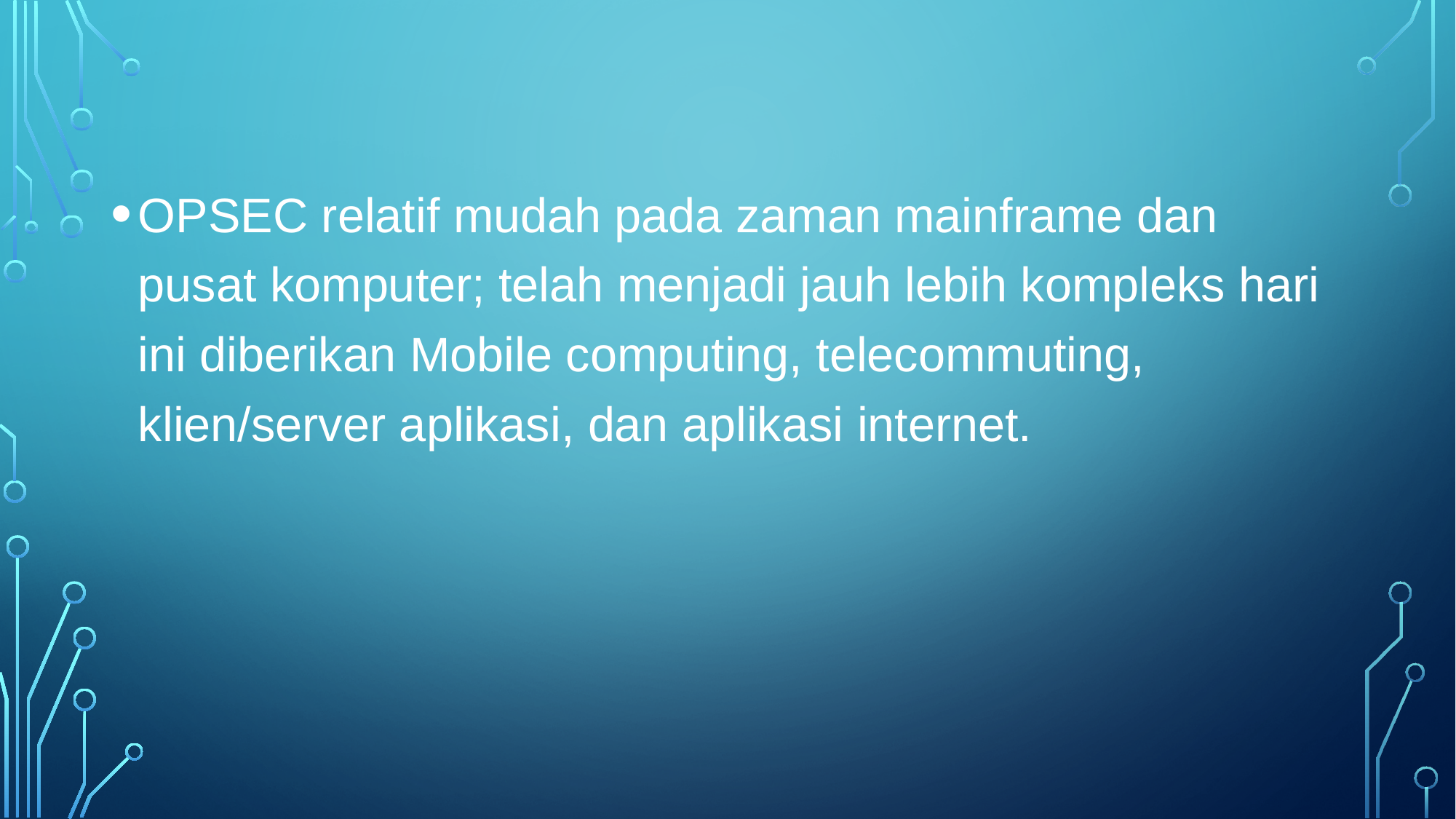

OPSEC relatif mudah pada zaman mainframe dan pusat komputer; telah menjadi jauh lebih kompleks hari ini diberikan Mobile computing, telecommuting, klien/server aplikasi, dan aplikasi internet.